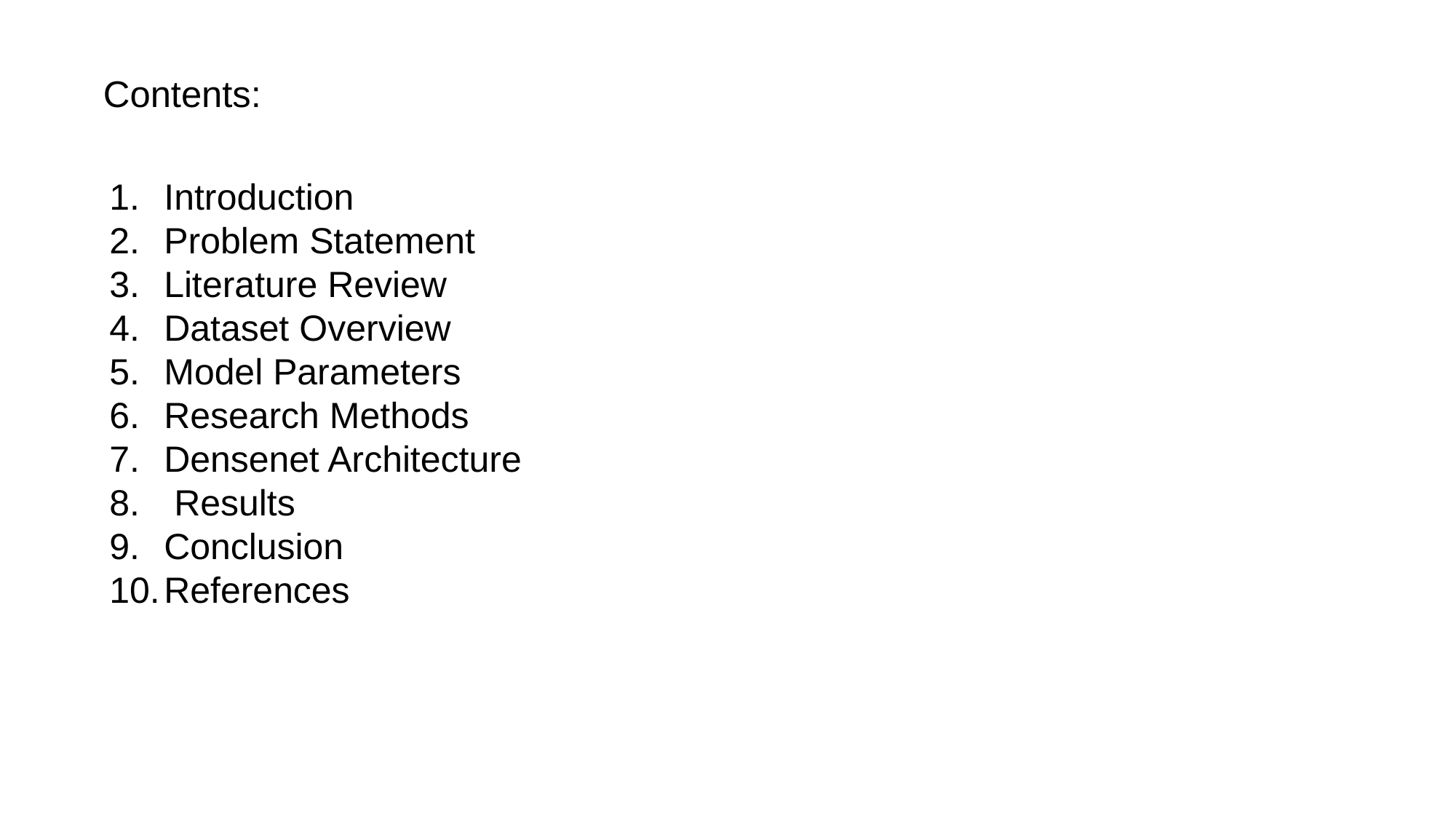

# Contents:
Introduction
Problem Statement
Literature Review
Dataset Overview
Model Parameters
Research Methods
Densenet Architecture
 Results
Conclusion
References